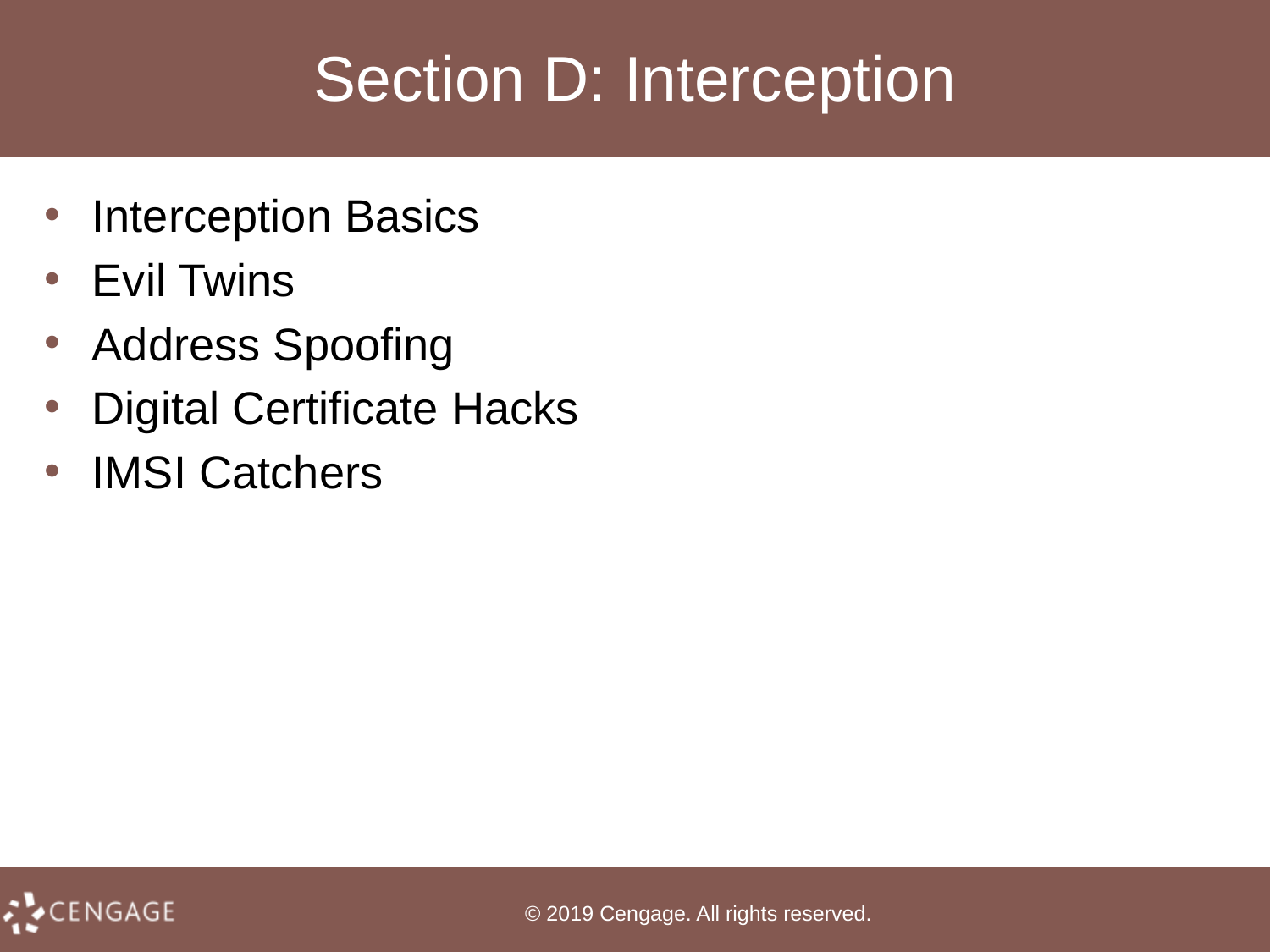

# Section D: Interception
Interception Basics
Evil Twins
Address Spoofing
Digital Certificate Hacks
IMSI Catchers